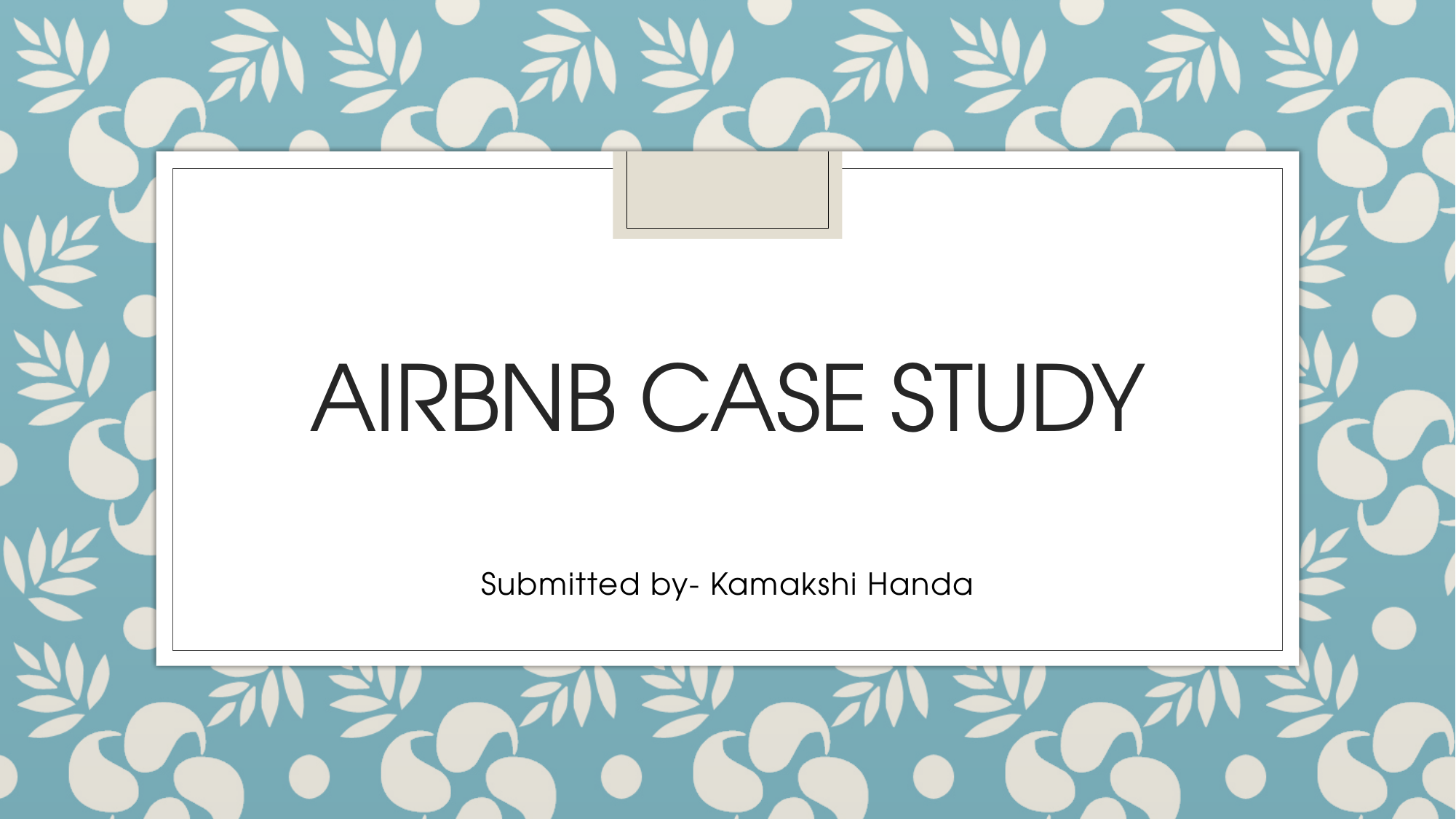

# Airbnb Case study
Submitted by- Kamakshi Handa